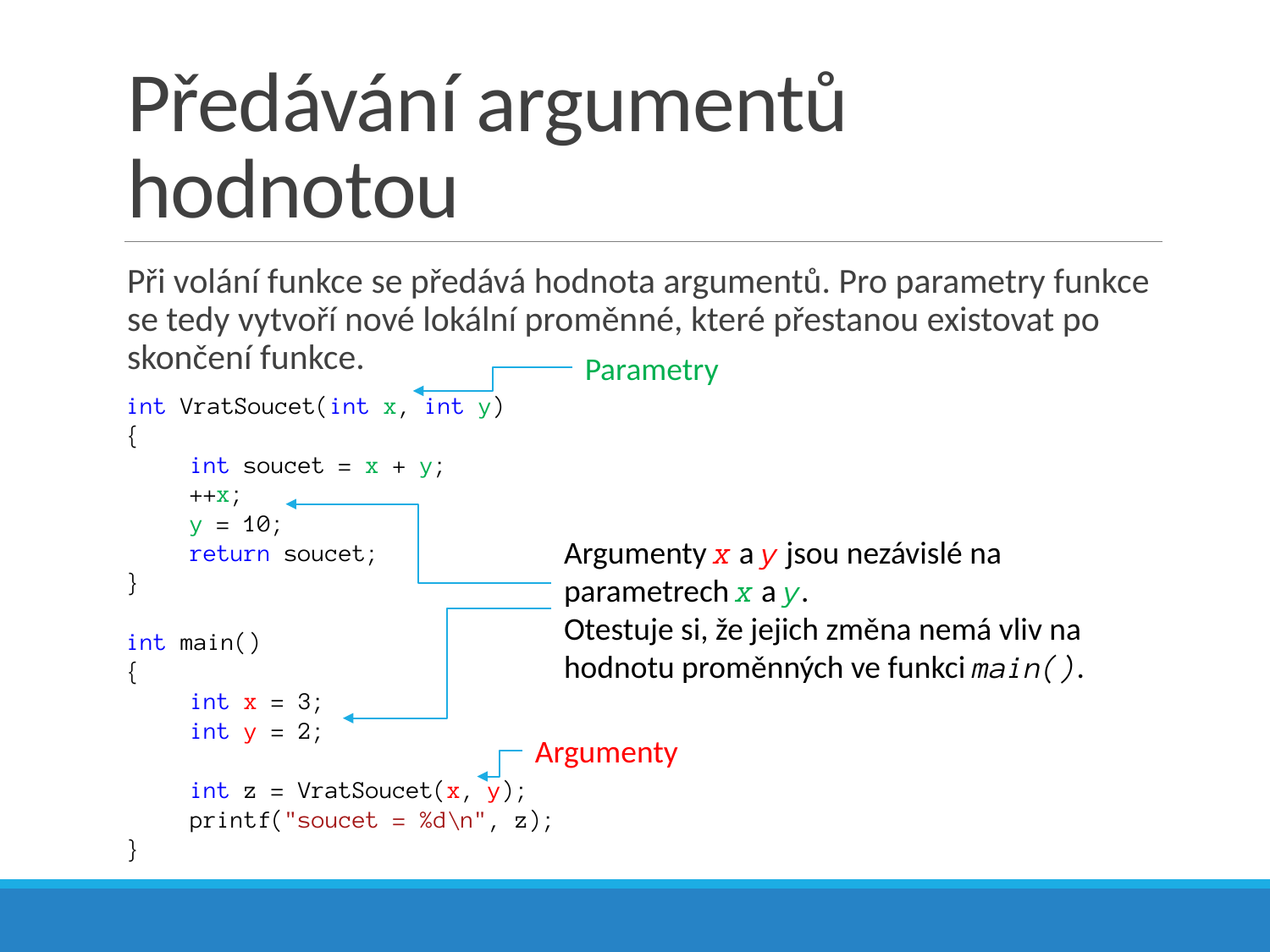

# Předávání argumentů hodnotou
Při volání funkce se předává hodnota argumentů. Pro parametry funkce se tedy vytvoří nové lokální proměnné, které přestanou existovat po skončení funkce.
Parametry
int VratSoucet(int x, int y)
{
int soucet = x + y;
++x;
y = 10;
return soucet;
}

int main()
{
int x = 3;
int y = 2;

int z = VratSoucet(x, y);
printf("soucet = %d\n", z);
}
Argumenty x a y jsou nezávislé na parametrech x a y.
Otestuje si, že jejich změna nemá vliv na hodnotu proměnných ve funkci main().
Argumenty